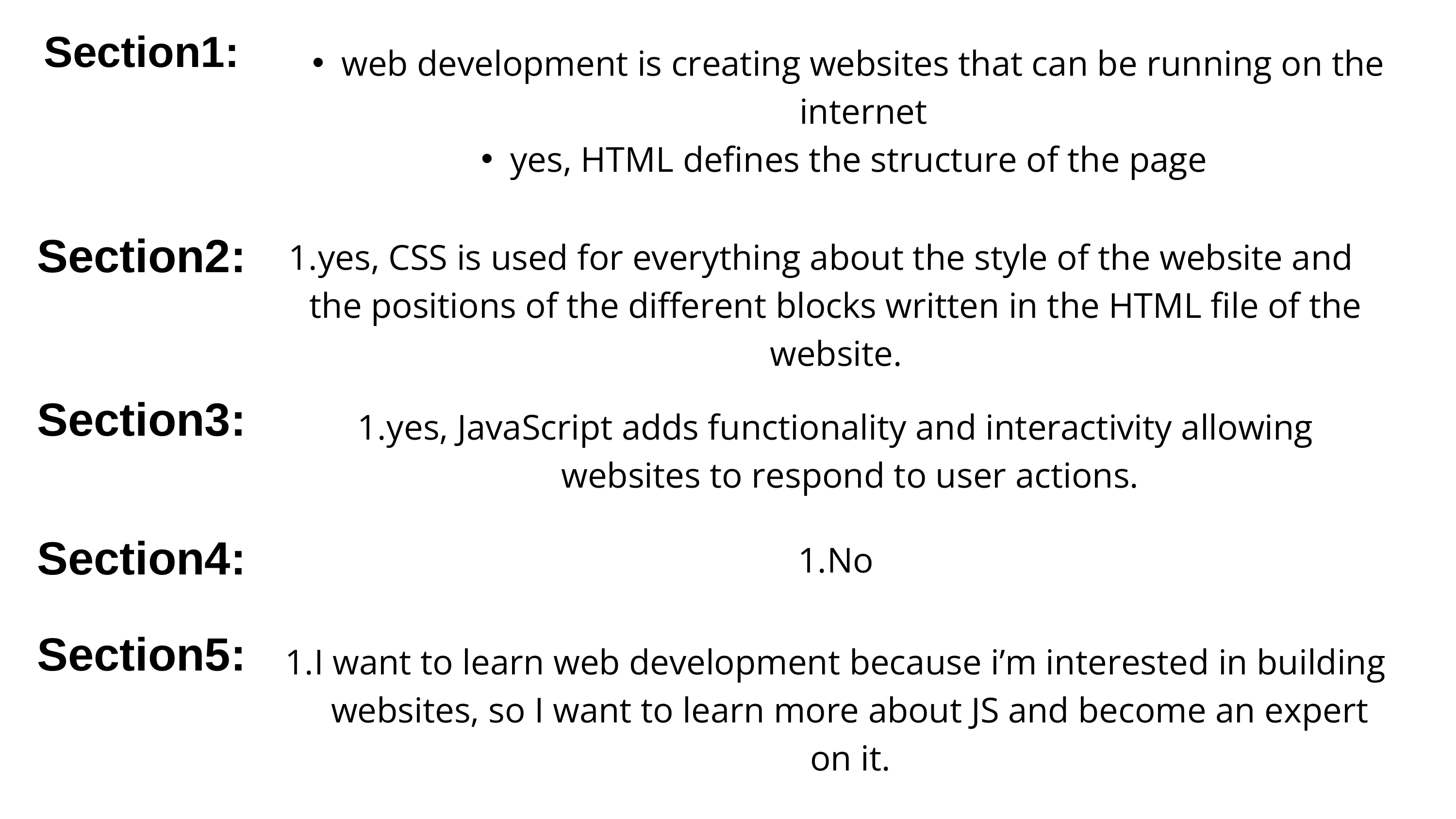

Section1:
web development is creating websites that can be running on the internet
yes, HTML defines the structure of the page
Section2:
yes, CSS is used for everything about the style of the website and the positions of the different blocks written in the HTML file of the website.
Section3:
yes, JavaScript adds functionality and interactivity allowing websites to respond to user actions.
Section4:
No
Section5:
I want to learn web development because i’m interested in building websites, so I want to learn more about JS and become an expert on it.